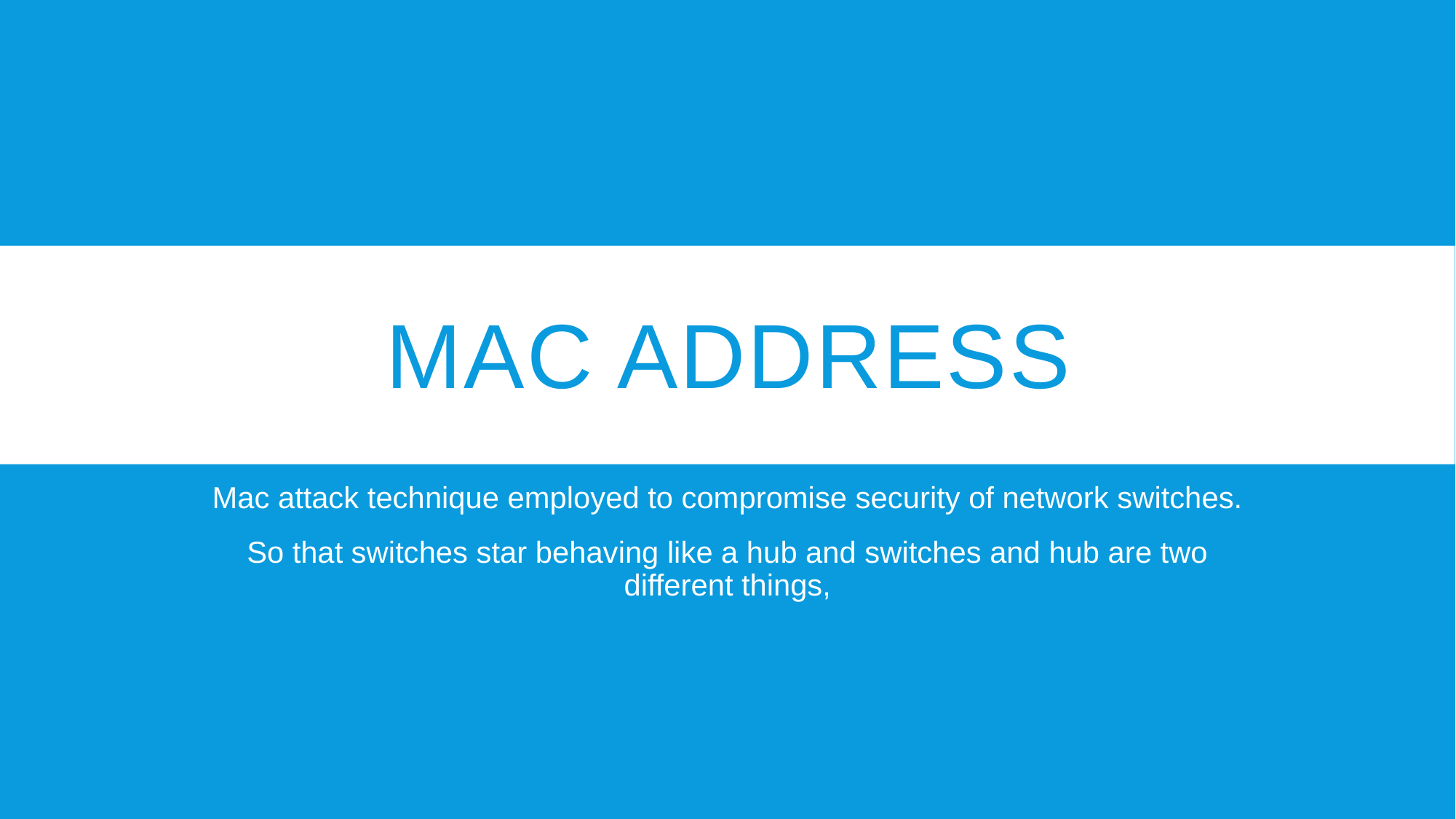

# Mac address
Mac attack technique employed to compromise security of network switches.
So that switches star behaving like a hub and switches and hub are two different things,